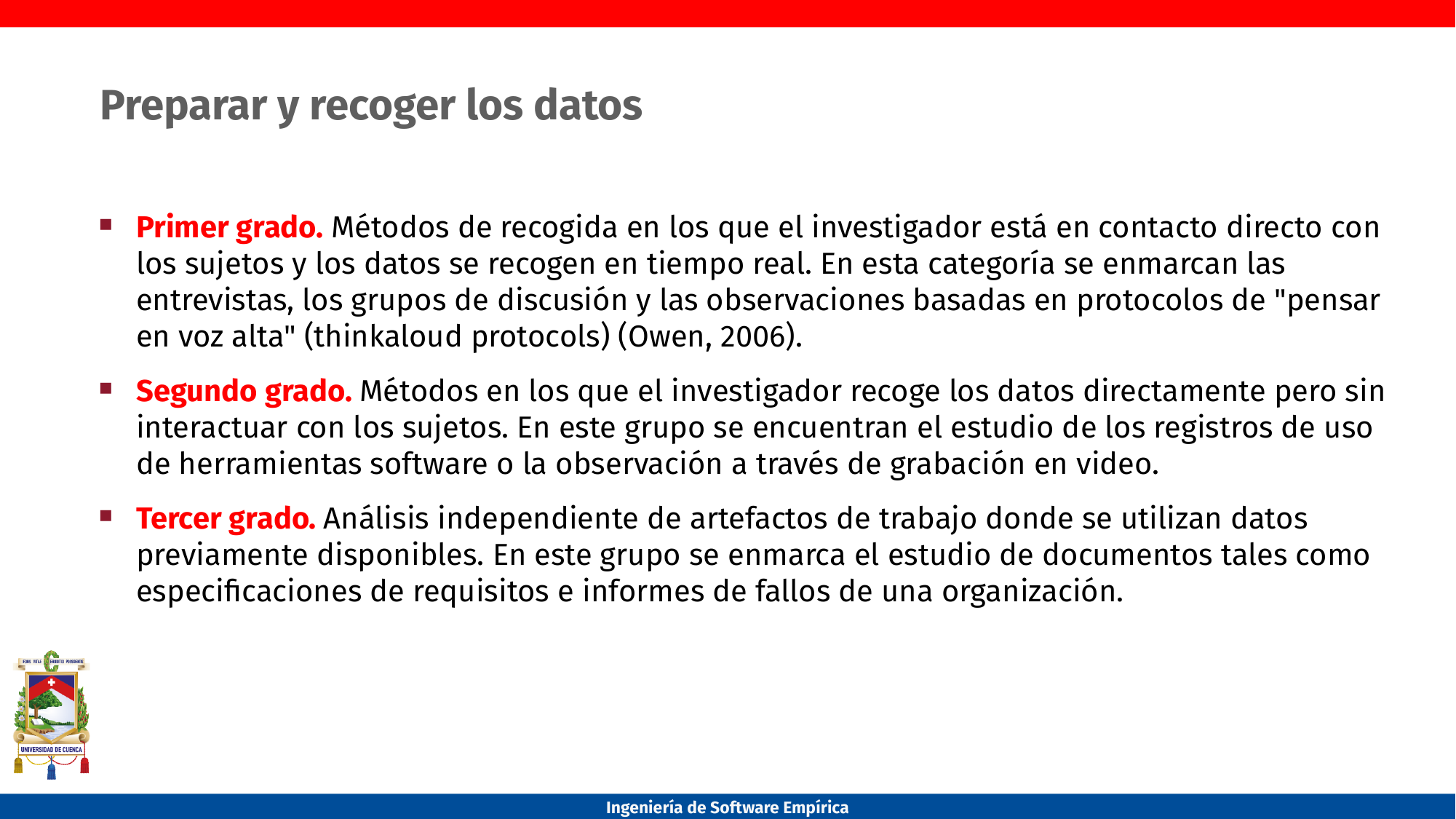

# Preparar y recoger los datos
Primer grado. Métodos de recogida en los que el investigador está en contacto directo con los sujetos y los datos se recogen en tiempo real. En esta categoría se enmarcan las entrevistas, los grupos de discusión y las observaciones basadas en protocolos de "pensar en voz alta" (thinkaloud protocols) (Owen, 2006).
Segundo grado. Métodos en los que el investigador recoge los datos directamente pero sin interactuar con los sujetos. En este grupo se encuentran el estudio de los registros de uso de herramientas software o la observación a través de grabación en video.
Tercer grado. Análisis independiente de artefactos de trabajo donde se utilizan datos previamente disponibles. En este grupo se enmarca el estudio de documentos tales como especificaciones de requisitos e informes de fallos de una organización.